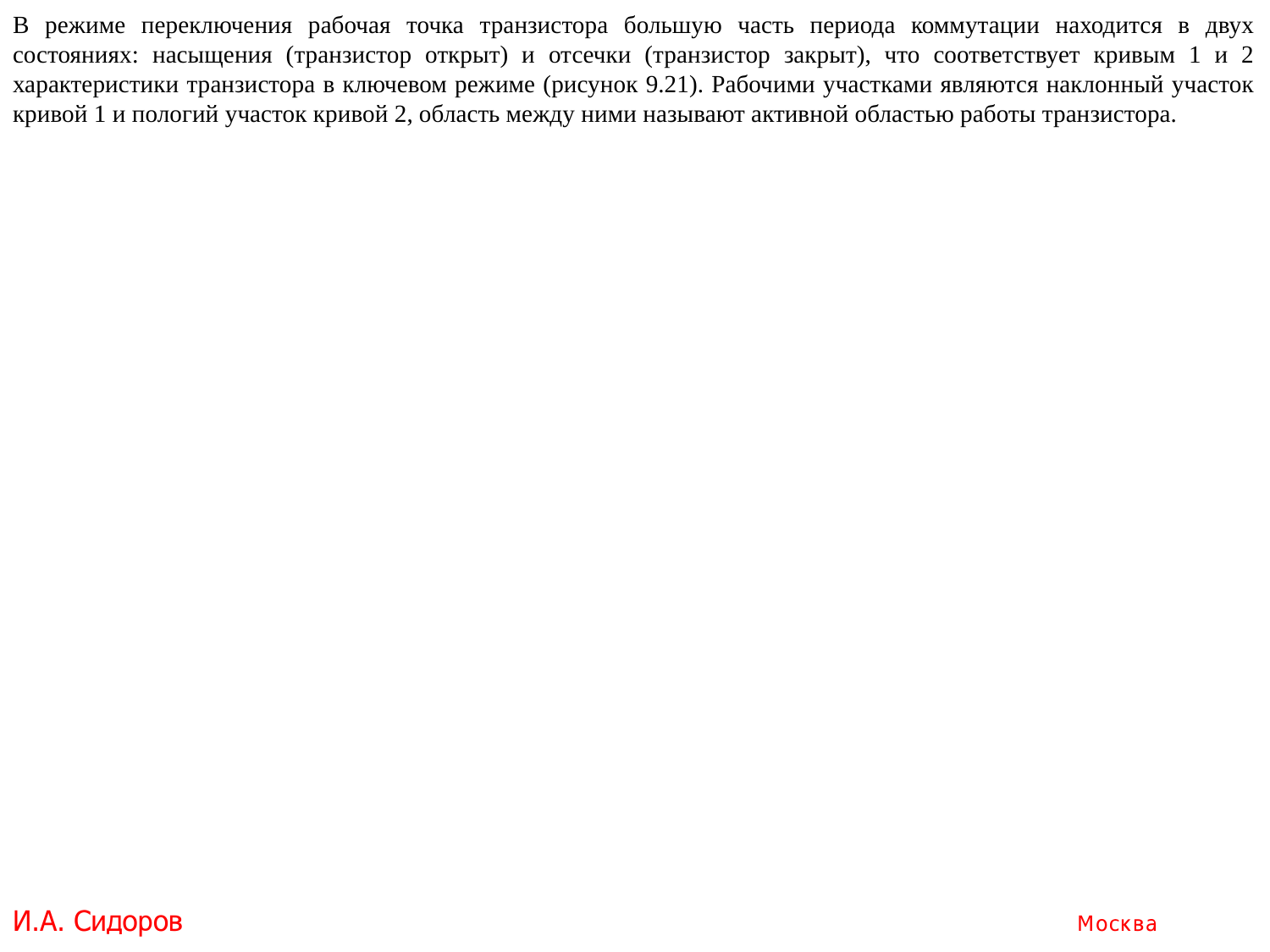

В режиме переключения рабочая точка транзистора большую часть периода коммутации находится в двух состояниях: насыщения (транзистор открыт) и отсечки (транзистор закрыт), что соответствует кривым 1 и 2 характеристики транзистора в ключевом режиме (рисунок 9.21). Рабочими участками являются наклонный участок кривой 1 и пологий участок кривой 2, область между ними называют активной областью работы транзистора.

И.А. Сидоров                                                                                                       Москва